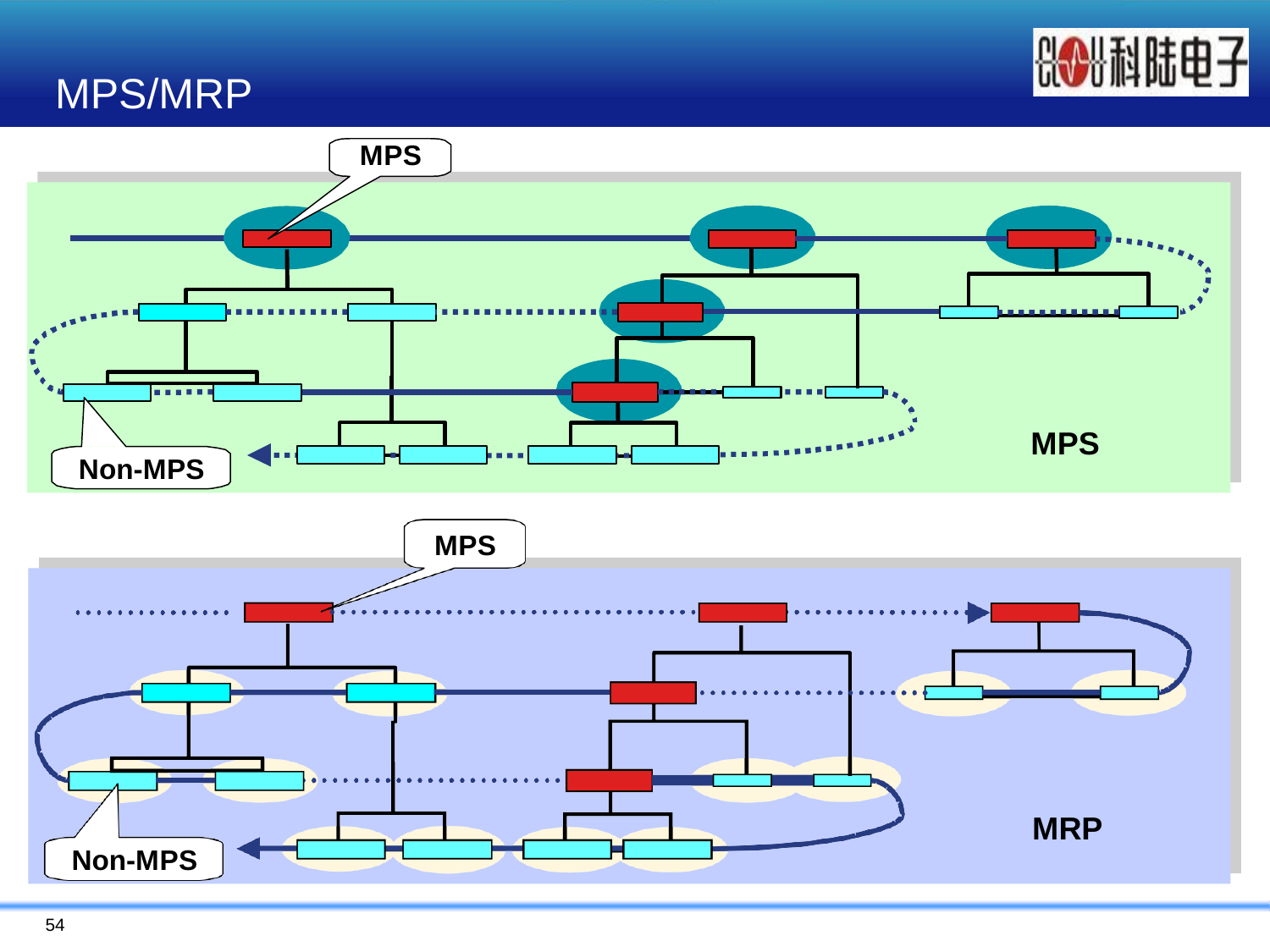

# MPS/MRP
MPS

MPS

Non-MPS

MPS

MRP
Non-MPS

54